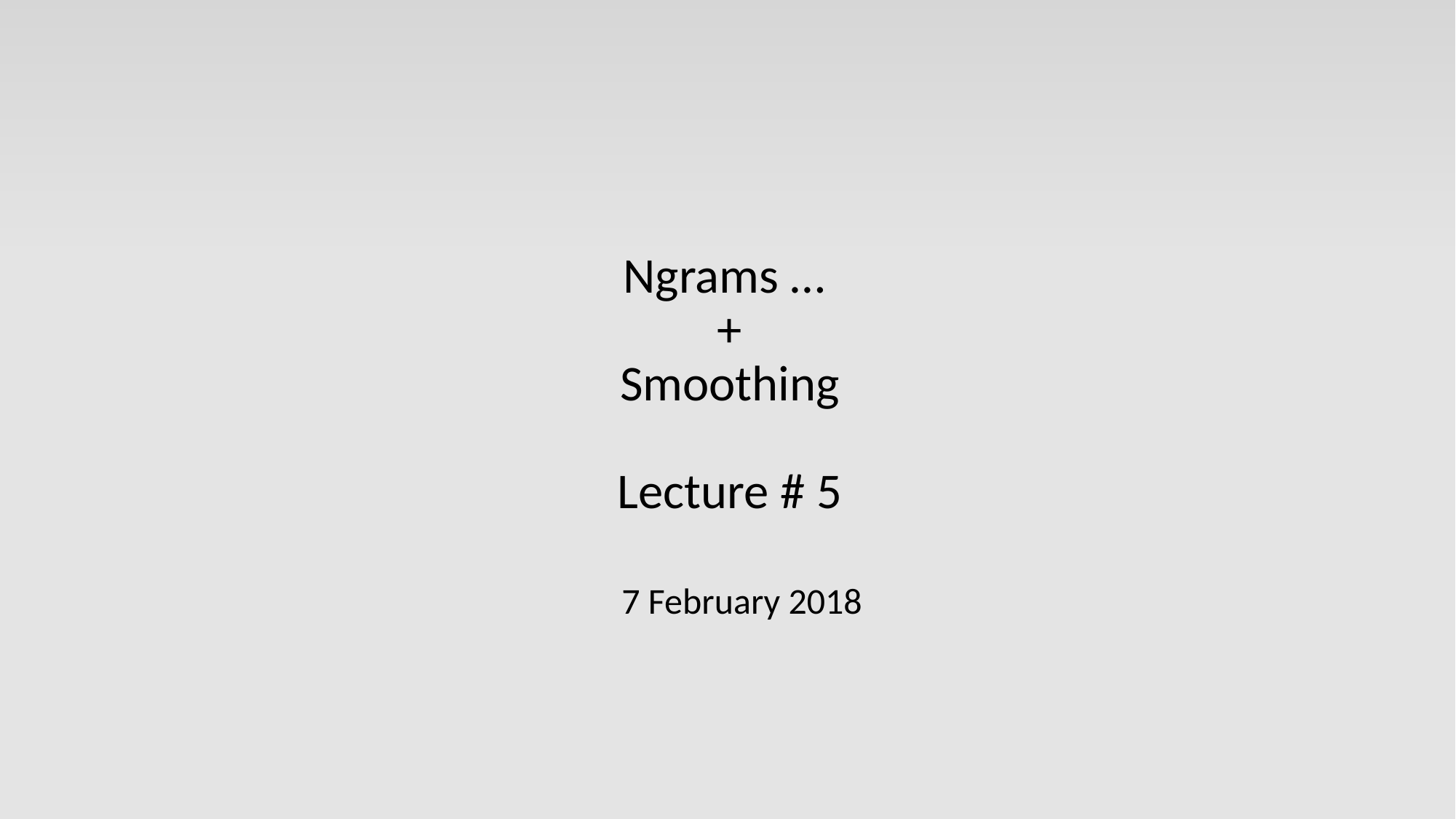

# Ngrams … + Smoothing Lecture # 5
7 February 2018